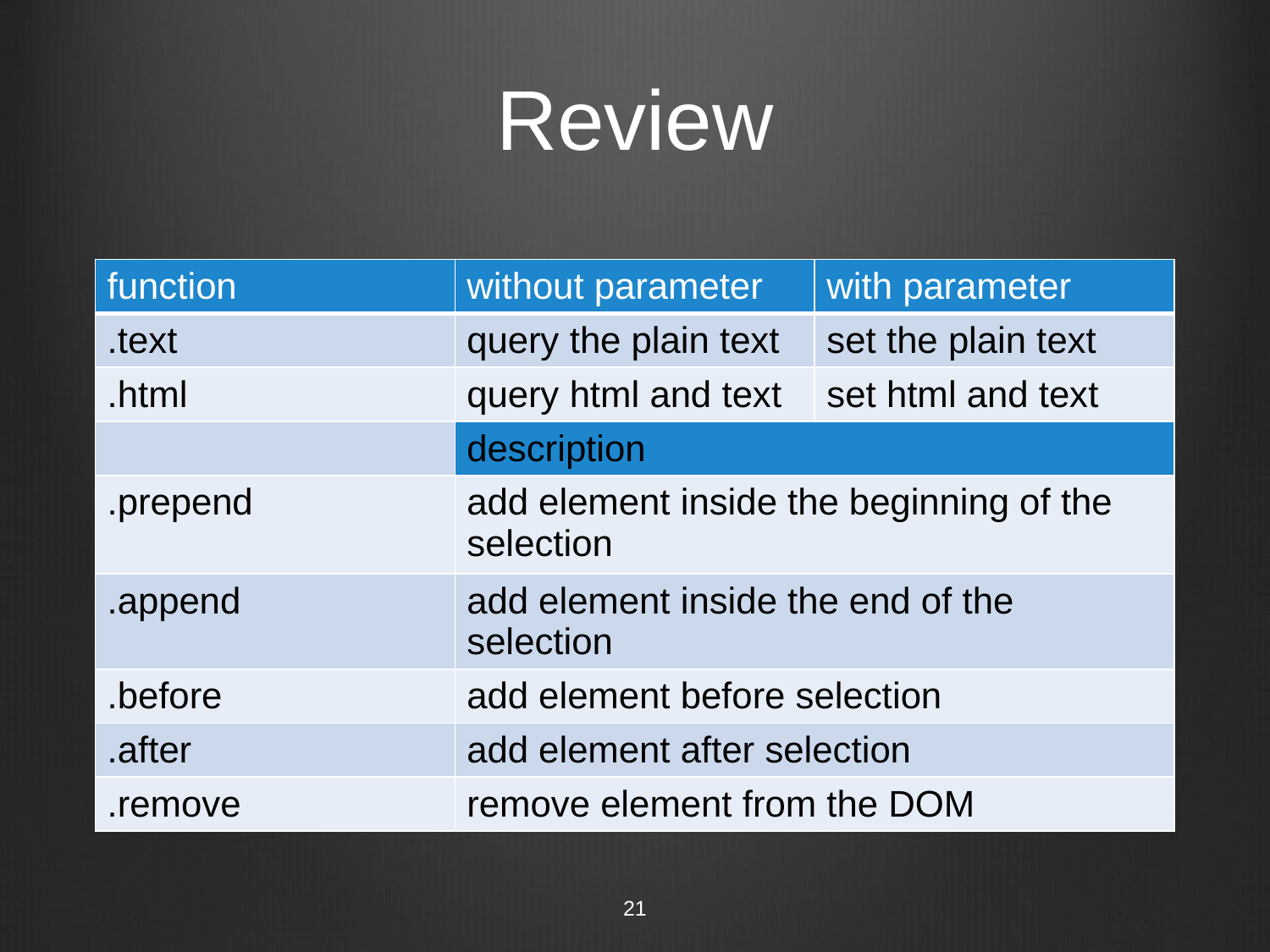

# Review
| function | without parameter | with parameter |
| --- | --- | --- |
| .text | query the plain text | set the plain text |
| .html | query html and text | set html and text |
|  | description |  |
| .prepend | add element inside the beginning of the selection |  |
| .append | add element inside the end of the selection |  |
| .before | add element before selection |  |
| .after | add element after selection |  |
| .remove | remove element from the DOM |  |
21